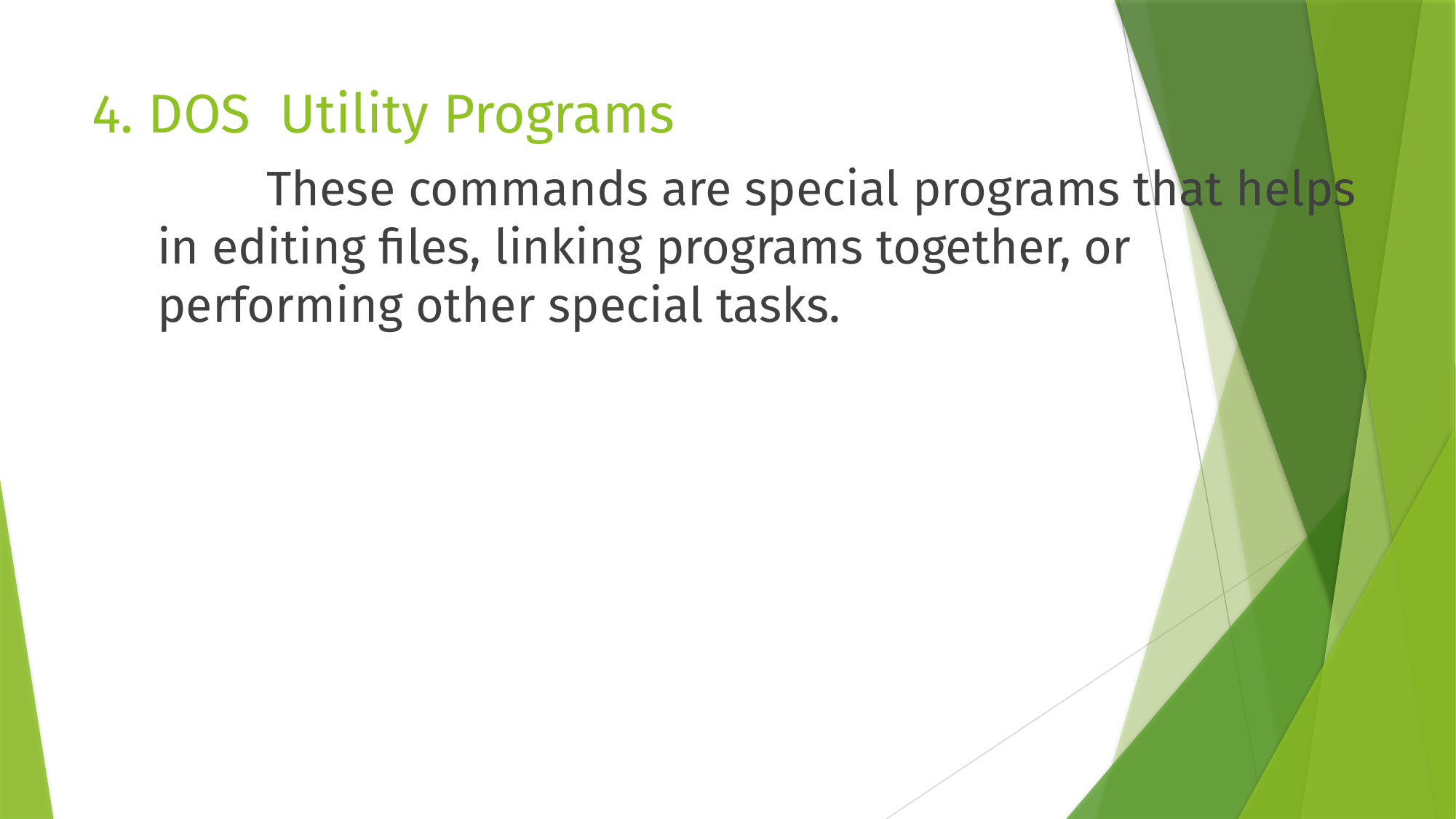

# 4. DOS  Utility Programs
	These commands are special programs that helps in editing files, linking programs together, or performing other special tasks.